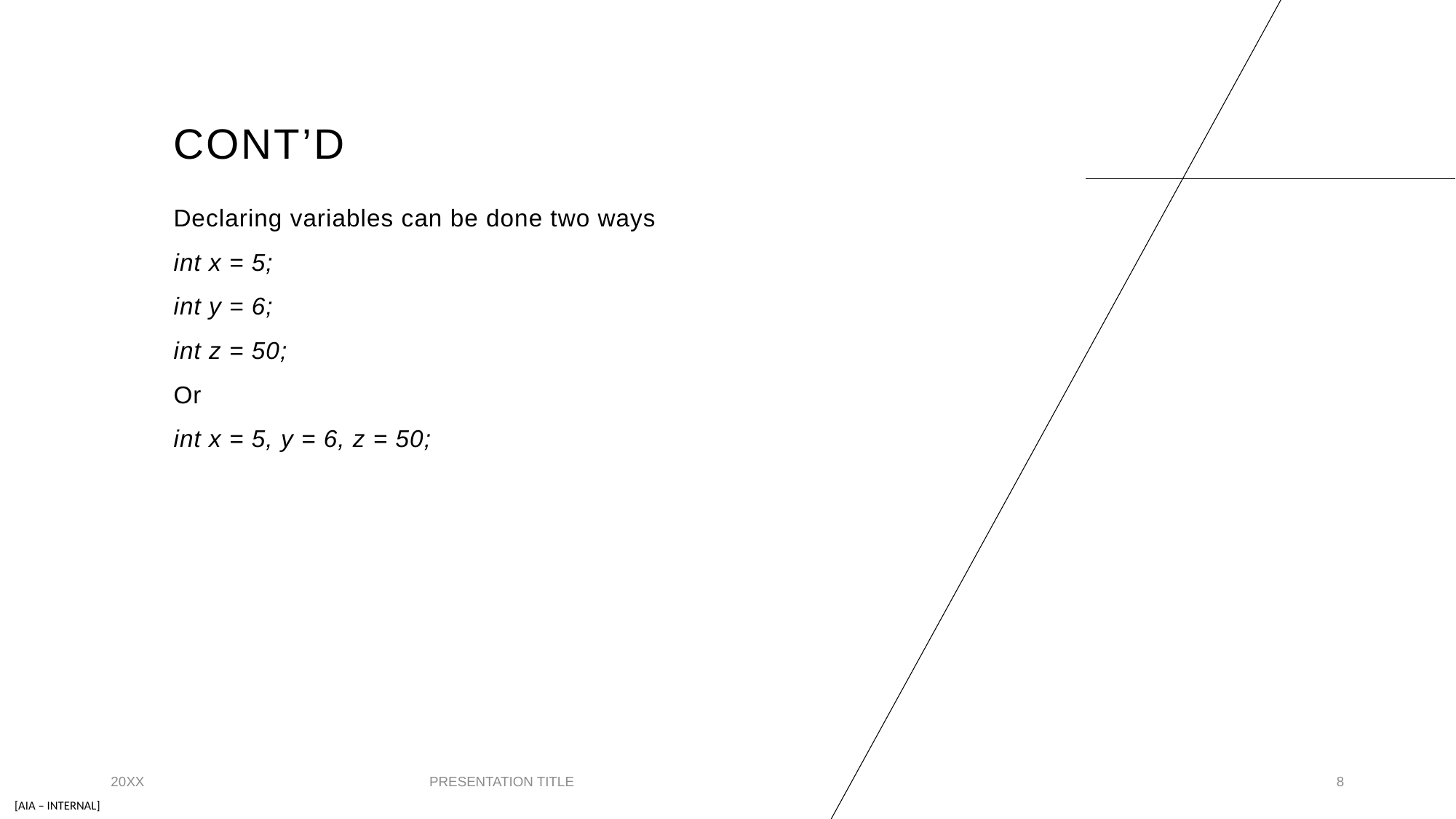

# Cont’d
Declaring variables can be done two ways
int x = 5;
int y = 6;
int z = 50;
Or
int x = 5, y = 6, z = 50;

20XX
PRESENTATION TITLE
8